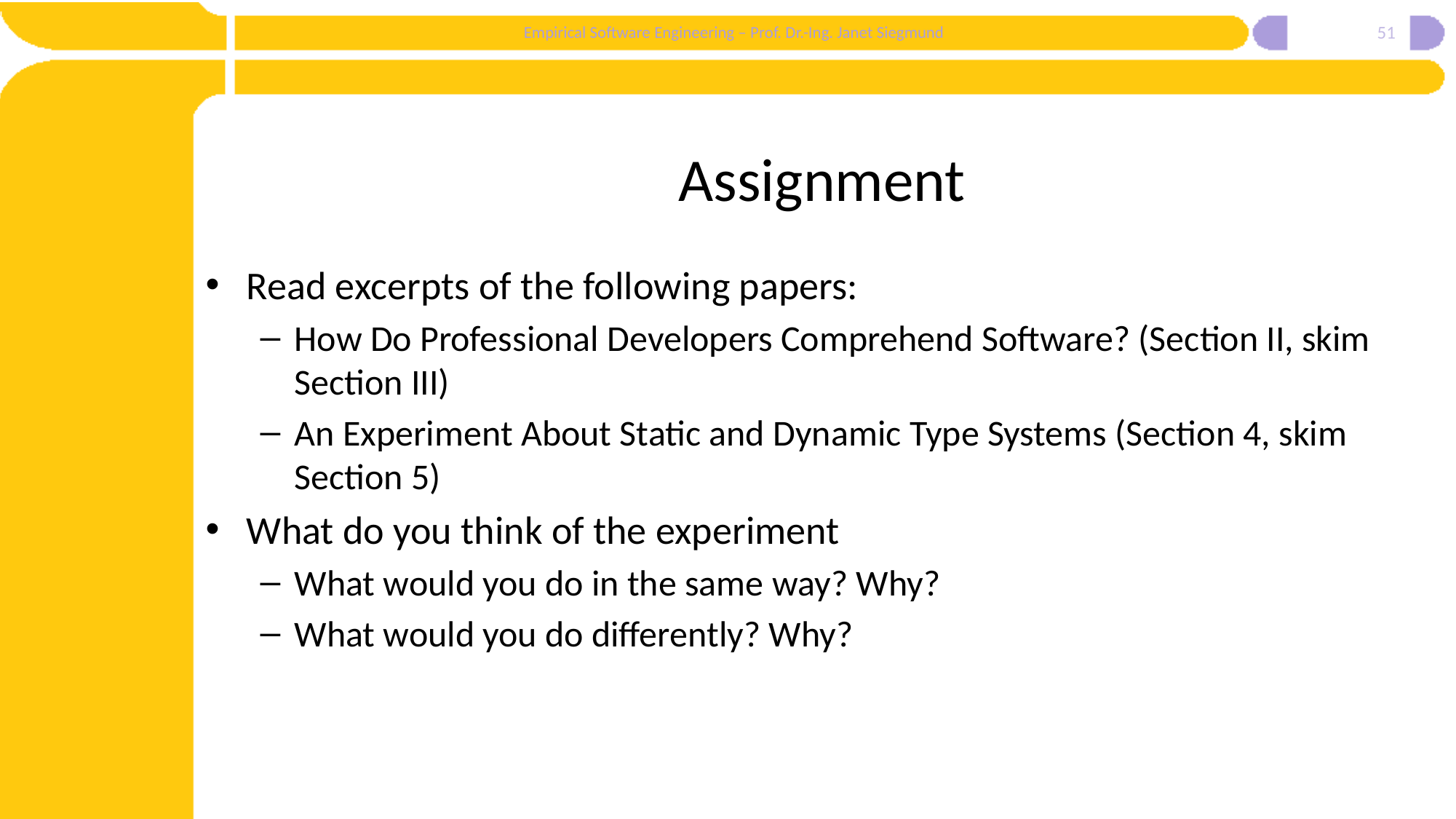

51
# Assignment
Read excerpts of the following papers:
How Do Professional Developers Comprehend Software? (Section II, skim Section III)
An Experiment About Static and Dynamic Type Systems (Section 4, skim Section 5)
What do you think of the experiment
What would you do in the same way? Why?
What would you do differently? Why?